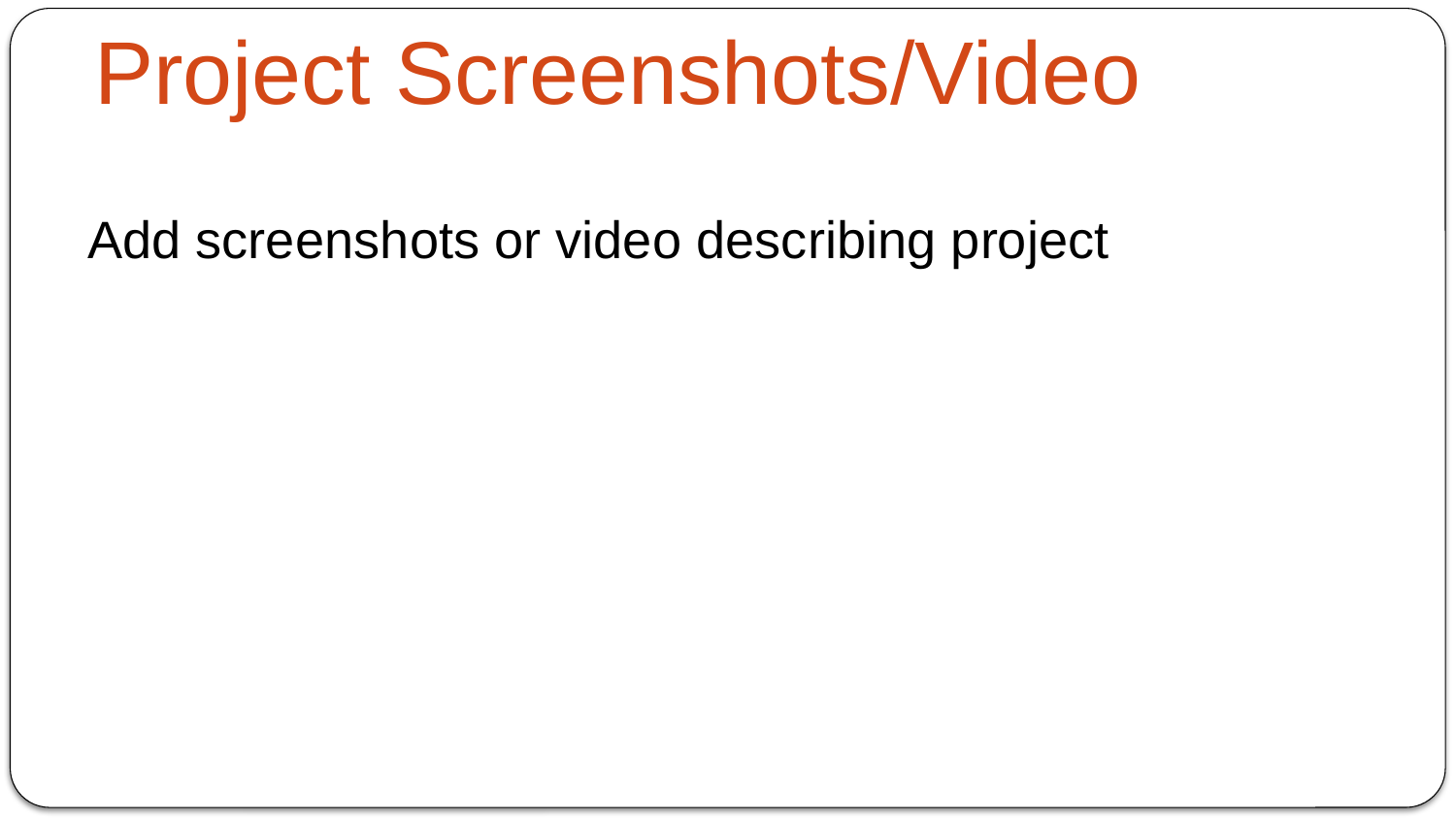

# Project Screenshots/Video
Add screenshots or video describing project